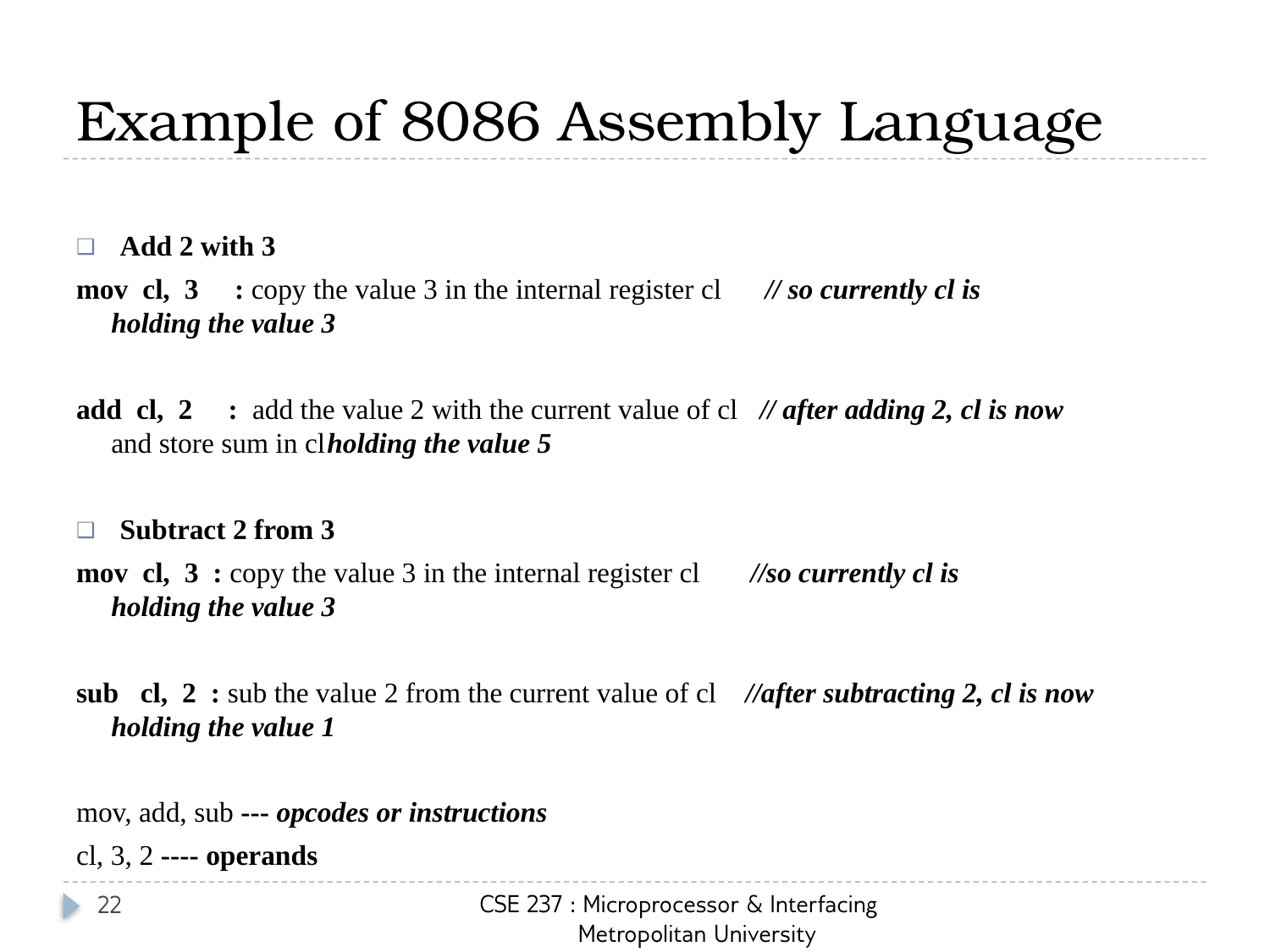

# Example of 8086 Assembly Language

Add 2 with 3
mov  cl,  3     : copy the value 3 in the internal register cl      // so currently cl is    		         					holding the value 3

add  cl,  2     :  add the value 2 with the current value of cl   // after adding 2, cl is now    		         and store sum in cl			holding the value 5

Subtract 2 from 3
mov  cl,  3  : copy the value 3 in the internal register cl       //so currently cl is    		       					holding the value 3

sub   cl,  2  : sub the value 2 from the current value of cl    //after subtracting 2, cl is now   	      					holding the value 1

mov, add, sub --- opcodes or instructions
cl, 3, 2 ---- operands

CSE 237 : Microprocessor & Interfacing
    Metropolitan University
22